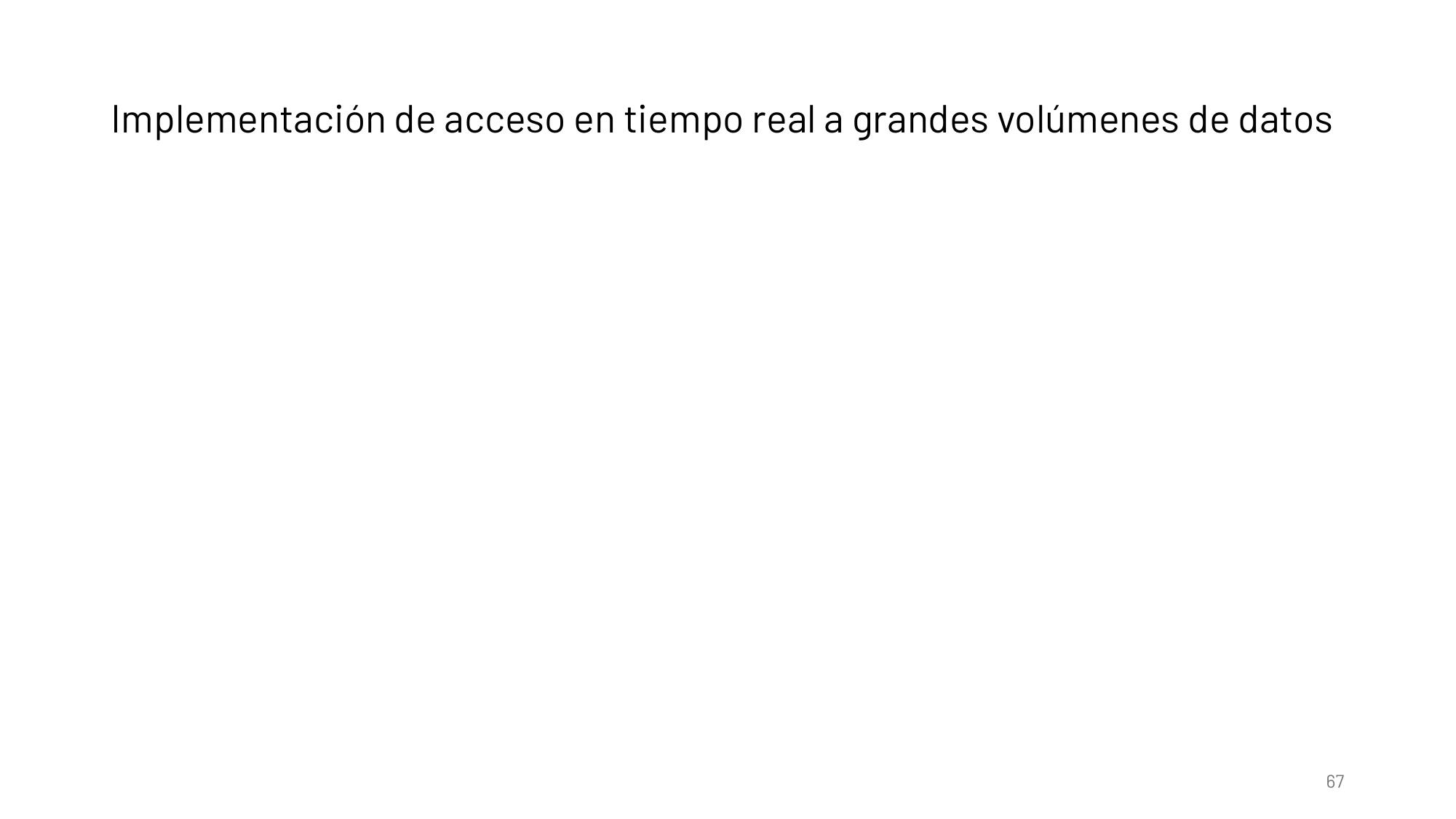

# Implementación de acceso en tiempo real a grandes volúmenes de datos

67